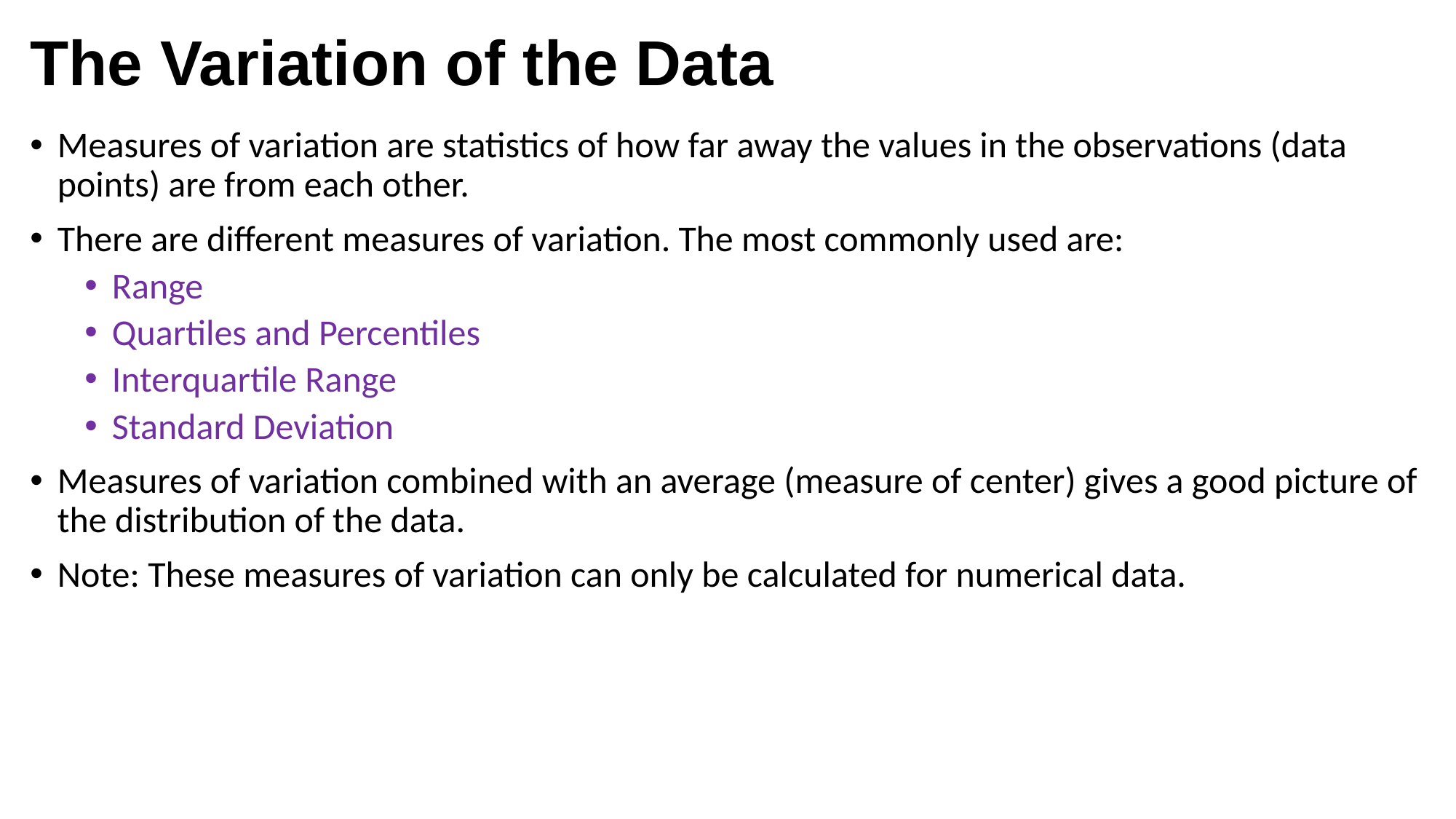

# The Variation of the Data
Measures of variation are statistics of how far away the values in the observations (data points) are from each other.
There are different measures of variation. The most commonly used are:
Range
Quartiles and Percentiles
Interquartile Range
Standard Deviation
Measures of variation combined with an average (measure of center) gives a good picture of the distribution of the data.
Note: These measures of variation can only be calculated for numerical data.